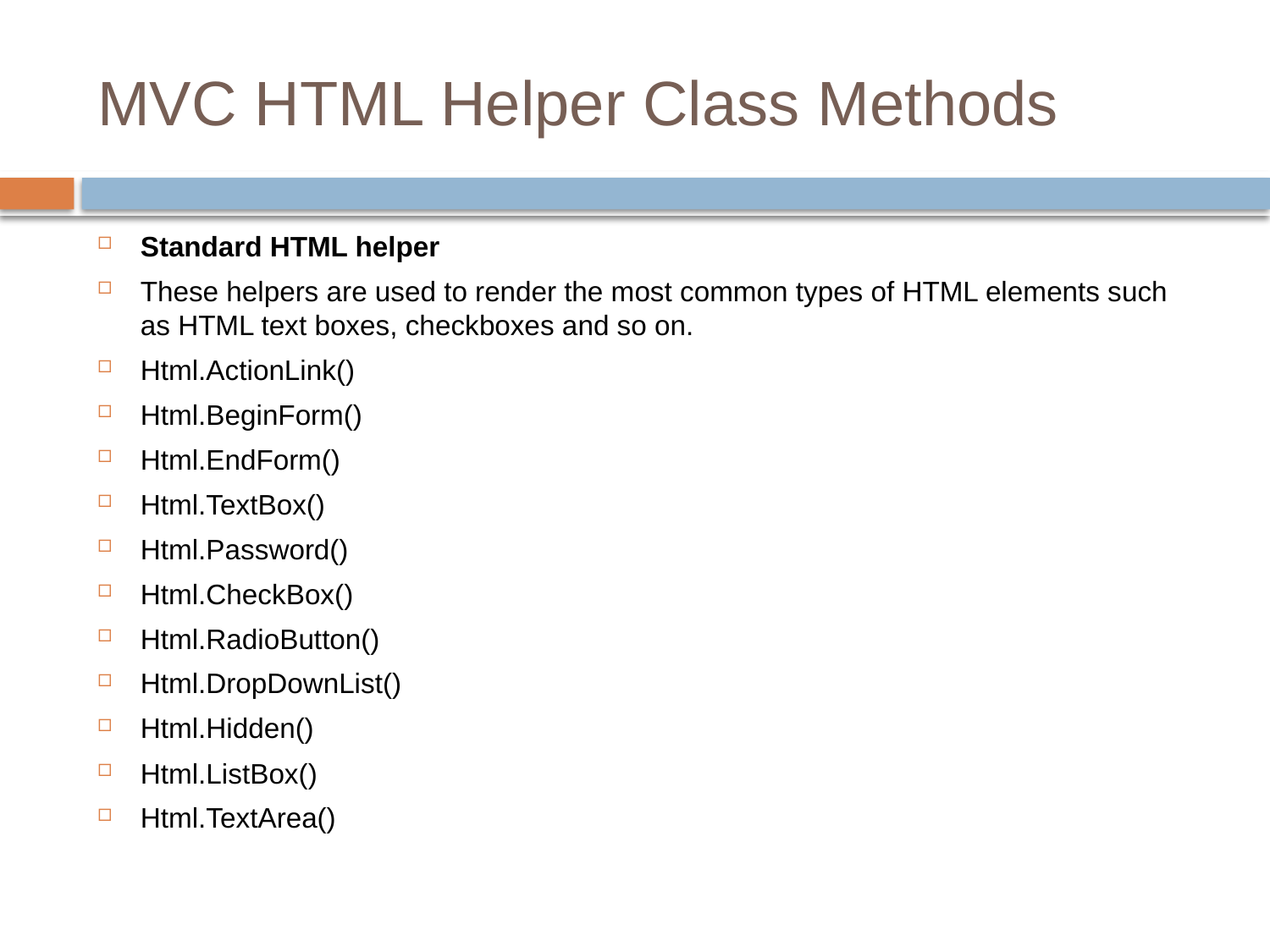

# MVC HTML Helper Class Methods
Standard HTML helper
These helpers are used to render the most common types of HTML elements such as HTML text boxes, checkboxes and so on.
Html.ActionLink()
Html.BeginForm()
Html.EndForm()
Html.TextBox()
Html.Password()
Html.CheckBox()
Html.RadioButton()
Html.DropDownList()
Html.Hidden()
Html.ListBox()
Html.TextArea()